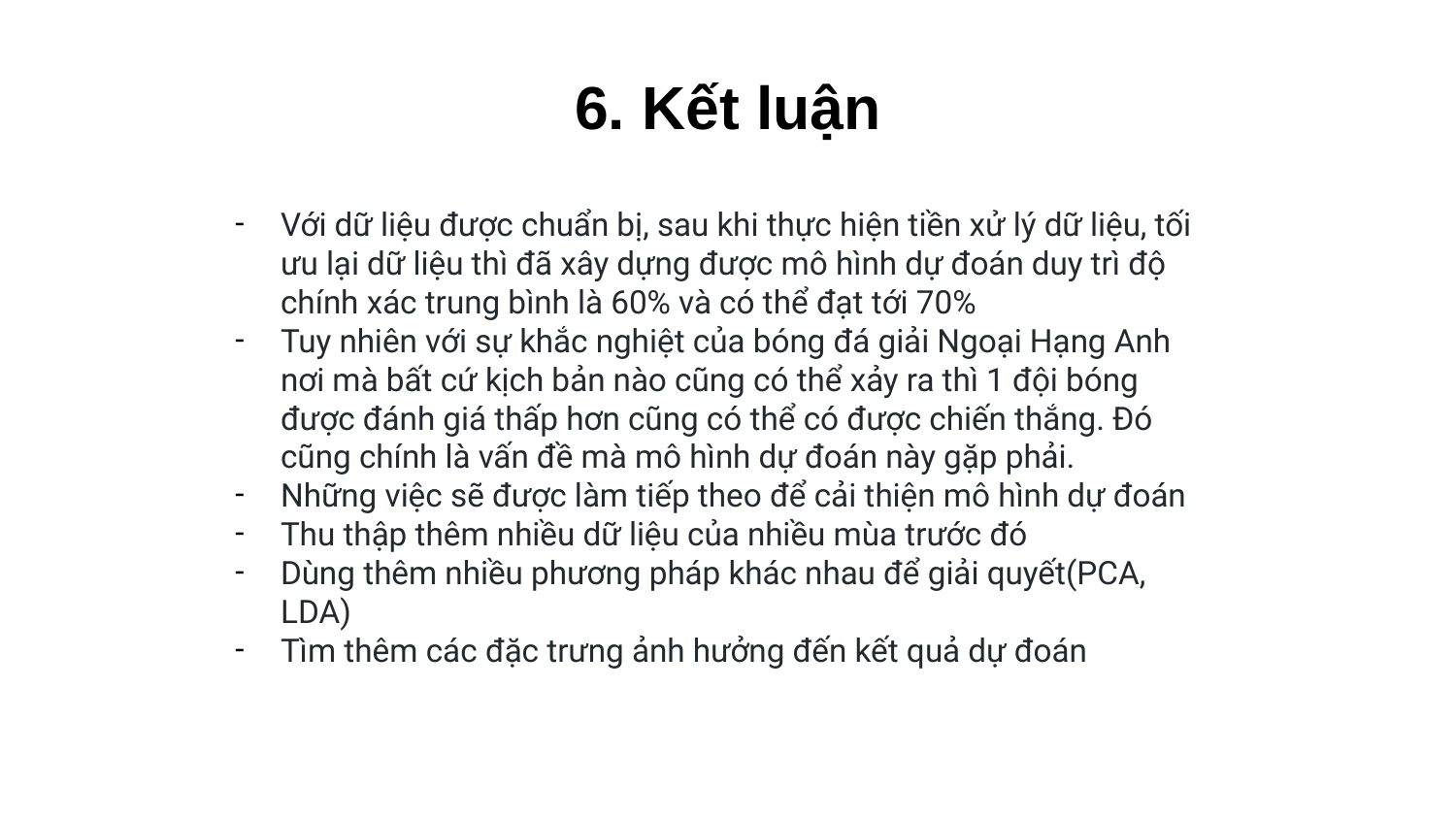

# 6. Kết luận
Với dữ liệu được chuẩn bị, sau khi thực hiện tiền xử lý dữ liệu, tối ưu lại dữ liệu thì đã xây dựng được mô hình dự đoán duy trì độ chính xác trung bình là 60% và có thể đạt tới 70%
Tuy nhiên với sự khắc nghiệt của bóng đá giải Ngoại Hạng Anh nơi mà bất cứ kịch bản nào cũng có thể xảy ra thì 1 đội bóng được đánh giá thấp hơn cũng có thể có được chiến thắng. Đó cũng chính là vấn đề mà mô hình dự đoán này gặp phải.
Những việc sẽ được làm tiếp theo để cải thiện mô hình dự đoán
Thu thập thêm nhiều dữ liệu của nhiều mùa trước đó
Dùng thêm nhiều phương pháp khác nhau để giải quyết(PCA, LDA)
Tìm thêm các đặc trưng ảnh hưởng đến kết quả dự đoán